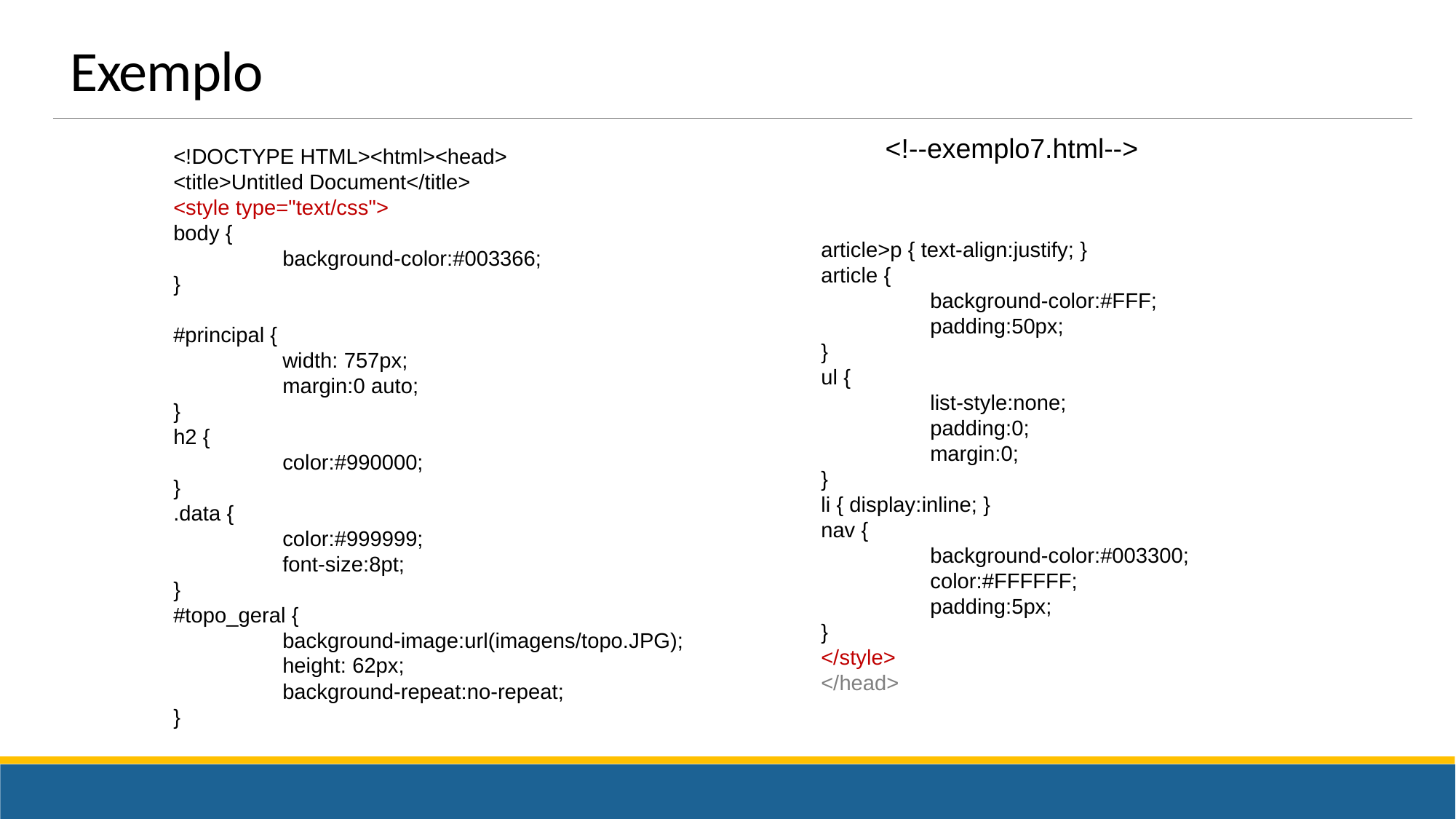

# Exemplo
<!--exemplo7.html-->
<!DOCTYPE HTML><html><head>
<title>Untitled Document</title>
<style type="text/css">
body {
	background-color:#003366;
}

#principal {
	width: 757px;
	margin:0 auto;
}
h2 {
	color:#990000;
}
.data {
	color:#999999;
	font-size:8pt;
}
#topo_geral {
	background-image:url(imagens/topo.JPG);
	height: 62px;
	background-repeat:no-repeat;
}

article>p { text-align:justify; }
article {
	background-color:#FFF;
	padding:50px;
}
ul {
	list-style:none;
	padding:0;
	margin:0;
}
li { display:inline; }
nav {
	background-color:#003300;
	color:#FFFFFF;
	padding:5px;
}
</style>
</head>